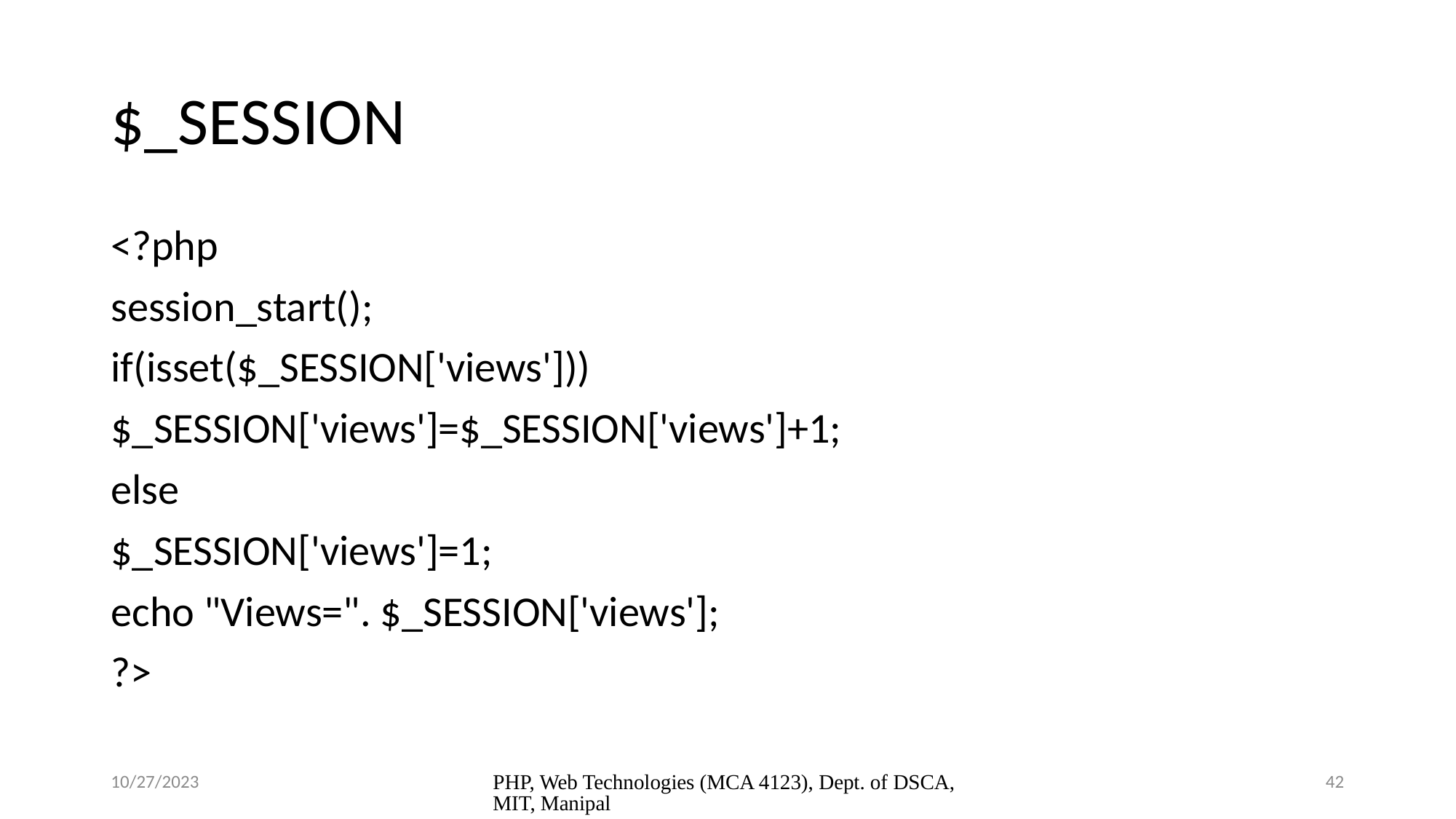

# $_SESSION
<?php
session_start();
if(isset($_SESSION['views']))
$_SESSION['views']=$_SESSION['views']+1;
else
$_SESSION['views']=1;
echo "Views=". $_SESSION['views'];
?>
10/27/2023
PHP, Web Technologies (MCA 4123), Dept. of DSCA, MIT, Manipal
42